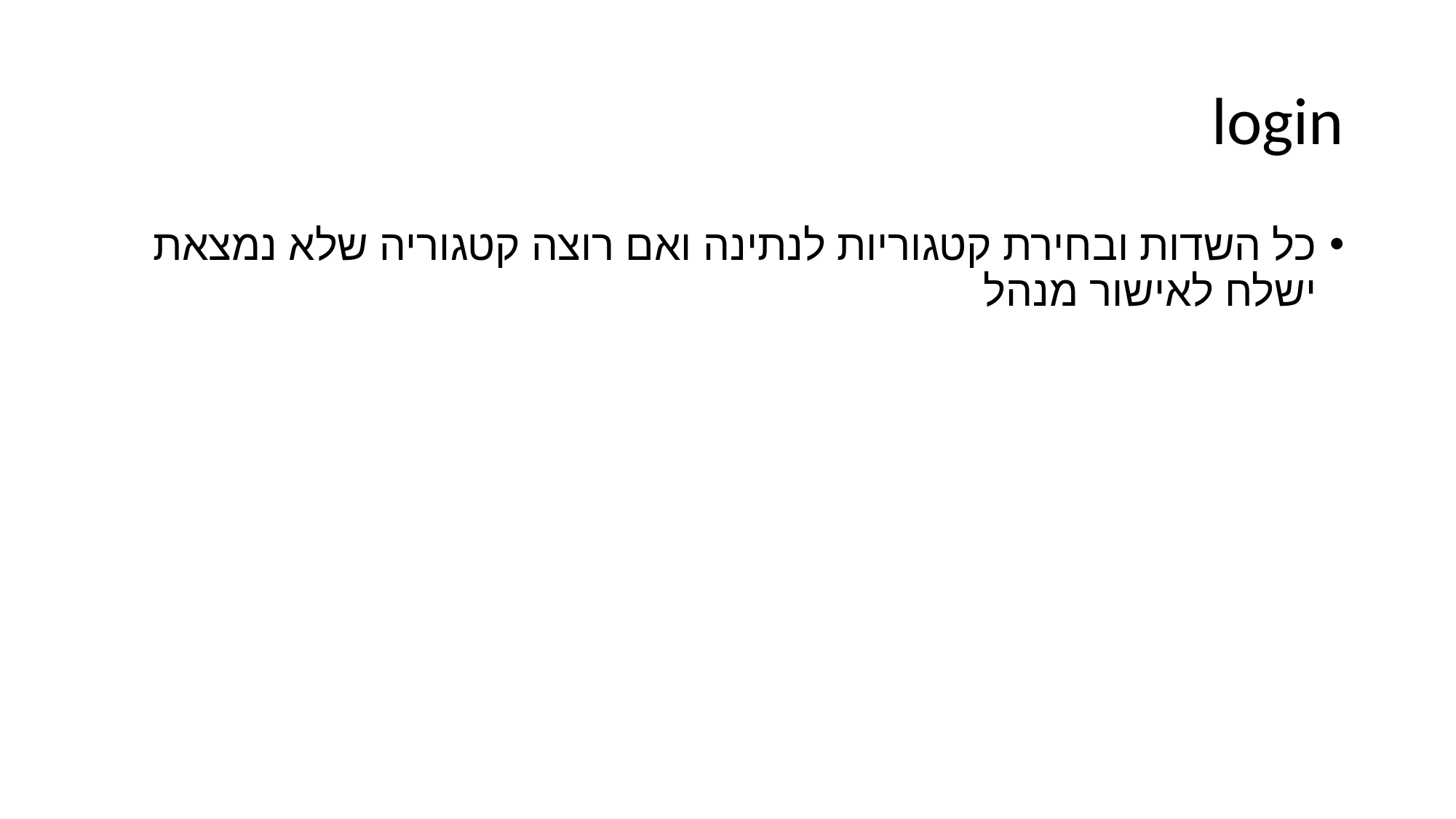

# login
כל השדות ובחירת קטגוריות לנתינה ואם רוצה קטגוריה שלא נמצאת ישלח לאישור מנהל